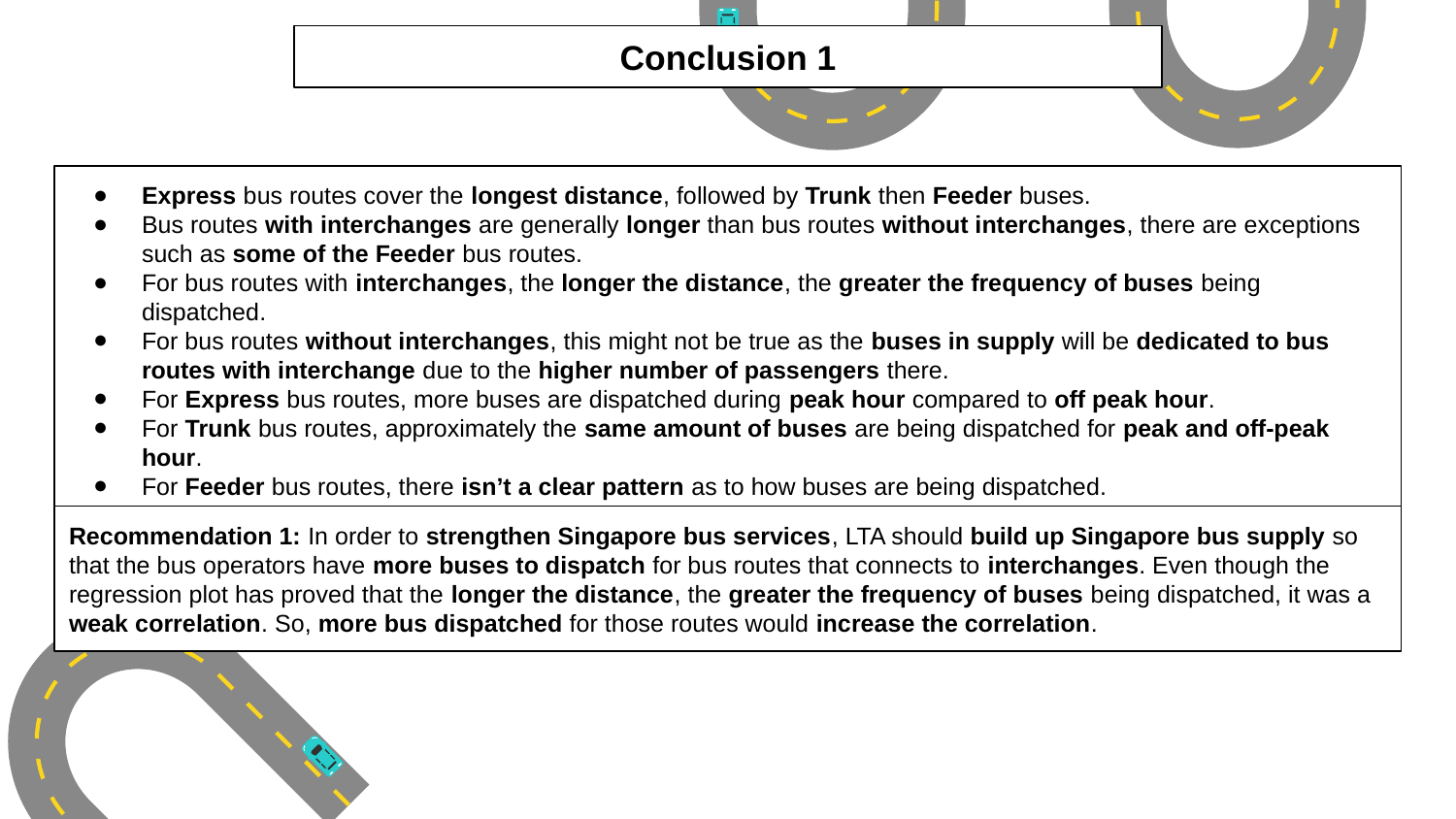

Conclusion 1
Express bus routes cover the longest distance, followed by Trunk then Feeder buses.
Bus routes with interchanges are generally longer than bus routes without interchanges, there are exceptions such as some of the Feeder bus routes.
For bus routes with interchanges, the longer the distance, the greater the frequency of buses being dispatched.
For bus routes without interchanges, this might not be true as the buses in supply will be dedicated to bus routes with interchange due to the higher number of passengers there.
For Express bus routes, more buses are dispatched during peak hour compared to off peak hour.
For Trunk bus routes, approximately the same amount of buses are being dispatched for peak and off-peak hour.
For Feeder bus routes, there isn’t a clear pattern as to how buses are being dispatched.
It is most likely that the frequency of buses differ in each individual bus routes.
Recommendation 1: In order to strengthen Singapore bus services, LTA should build up Singapore bus supply so that the bus operators have more buses to dispatch for bus routes that connects to interchanges. Even though the regression plot has proved that the longer the distance, the greater the frequency of buses being dispatched, it was a weak correlation. So, more bus dispatched for those routes would increase the correlation.